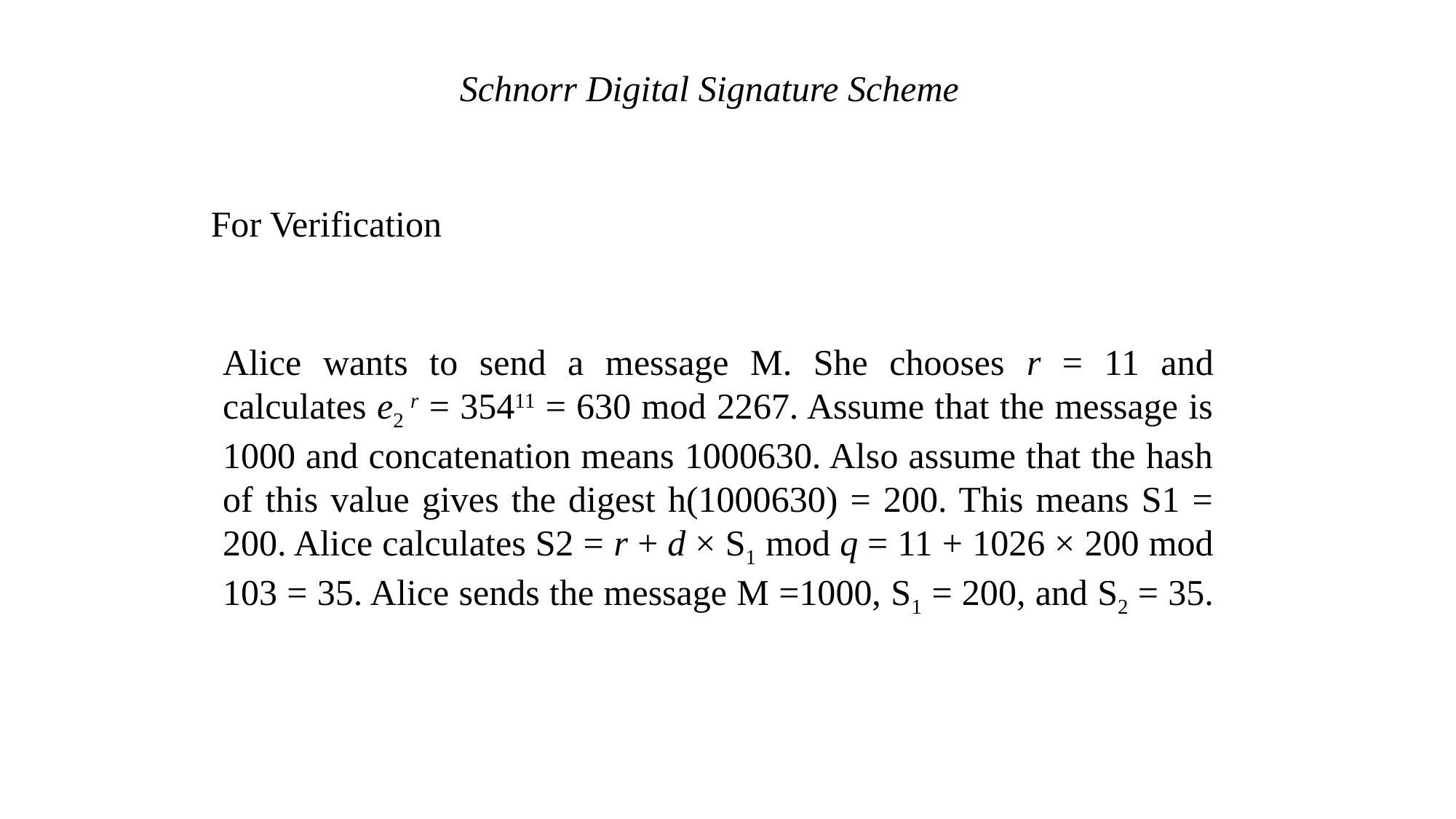

Schnorr Digital Signature Scheme
For Verification

Alice wants to send a message M. She chooses r = 11 and calculates e2 r = 35411 = 630 mod 2267. Assume that the message is 1000 and concatenation means 1000630. Also assume that the hash of this value gives the digest h(1000630) = 200. This means S1 = 200. Alice calculates S2 = r + d × S1 mod q = 11 + 1026 × 200 mod 103 = 35. Alice sends the message M =1000, S1 = 200, and S2 = 35.